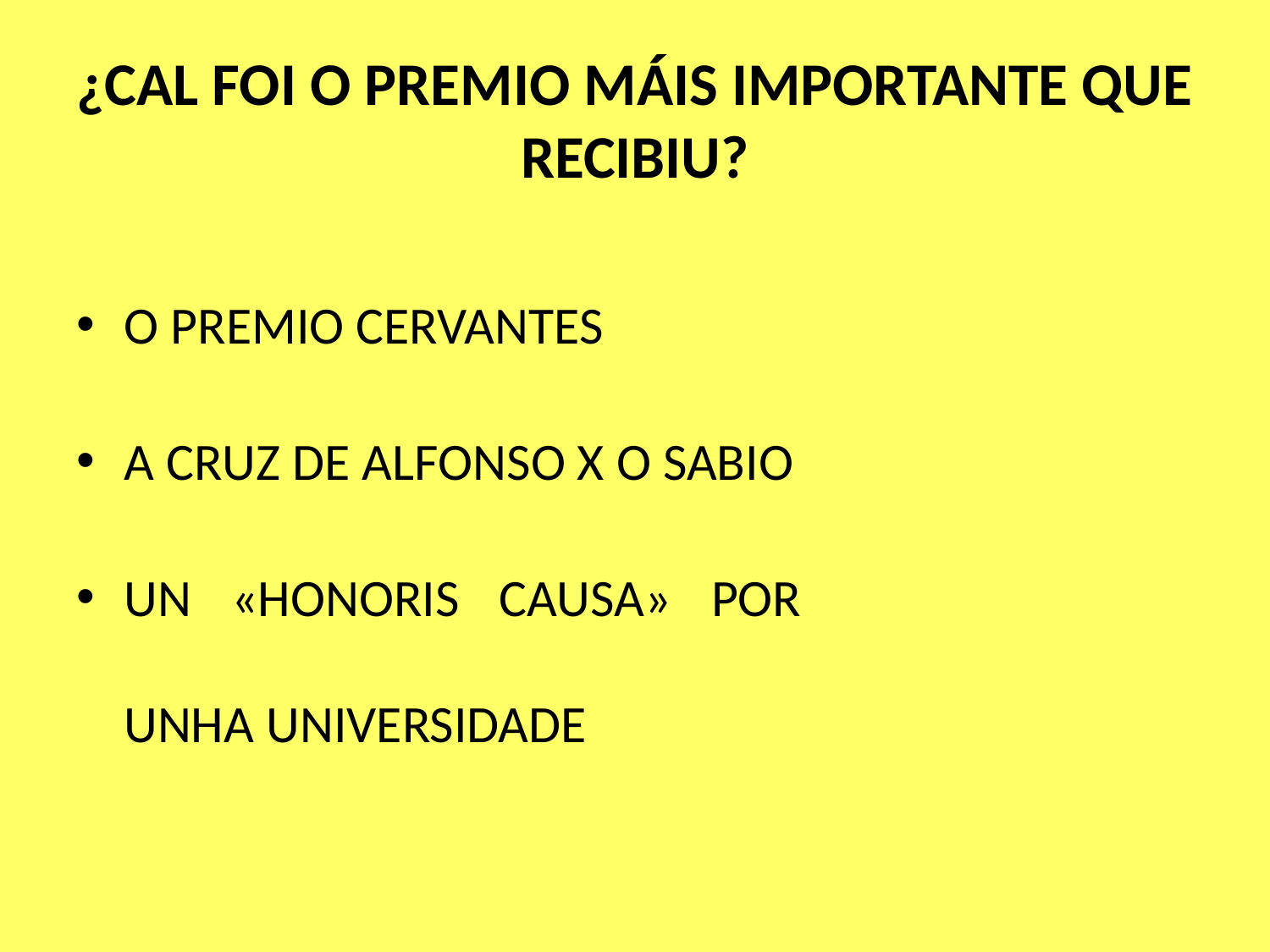

# ¿CAL FOI O PREMIO MÁIS IMPORTANTE QUE RECIBIU?
O PREMIO CERVANTES
A CRUZ DE ALFONSO X O SABIO
UN «HONORIS CAUSA» POR UNHA UNIVERSIDADE